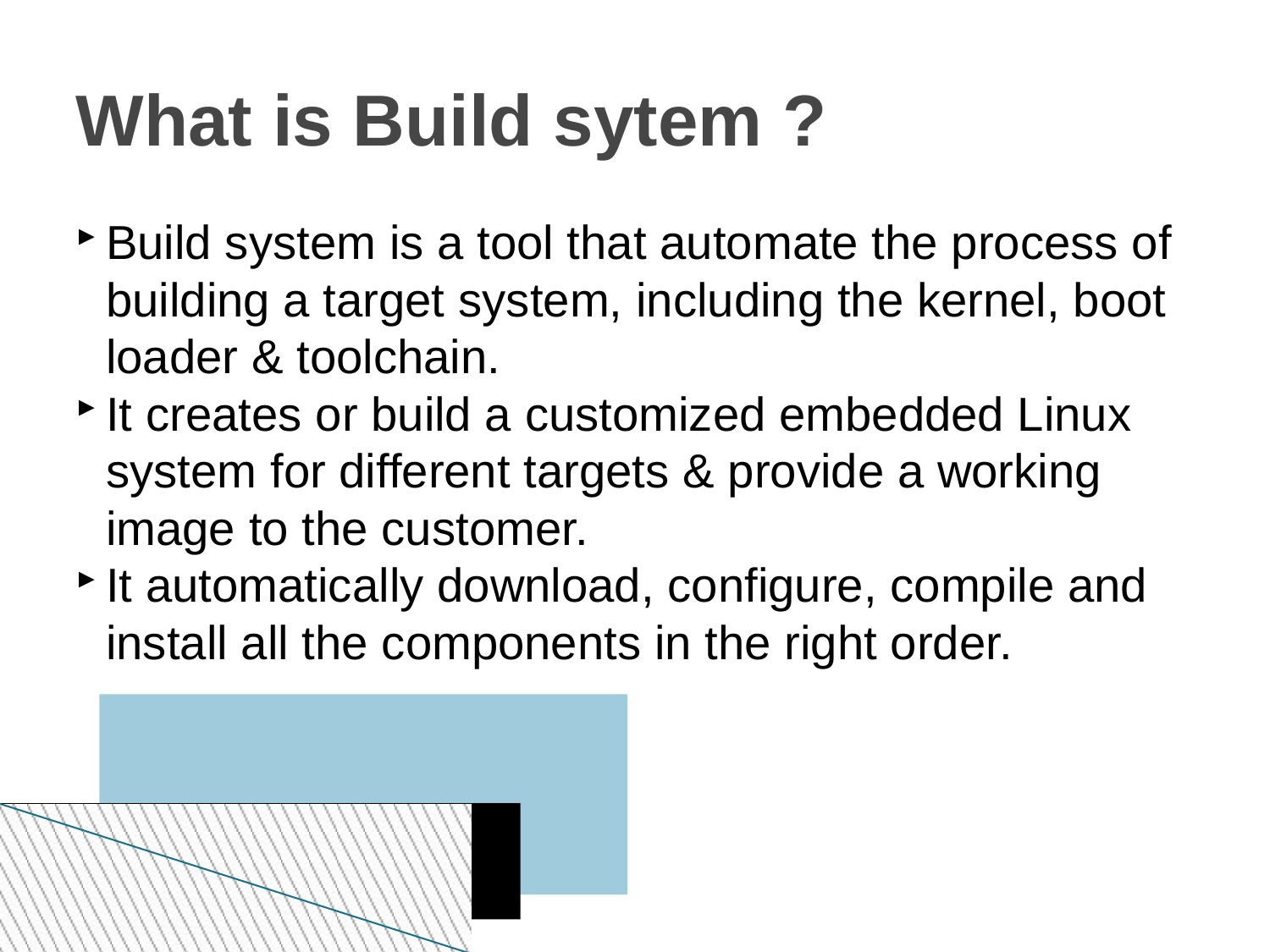

What is Build sytem ?
Build system is a tool that automate the process of building a target system, including the kernel, boot loader & toolchain.
It creates or build a customized embedded Linux system for different targets & provide a working image to the customer.
It automatically download, configure, compile and install all the components in the right order.